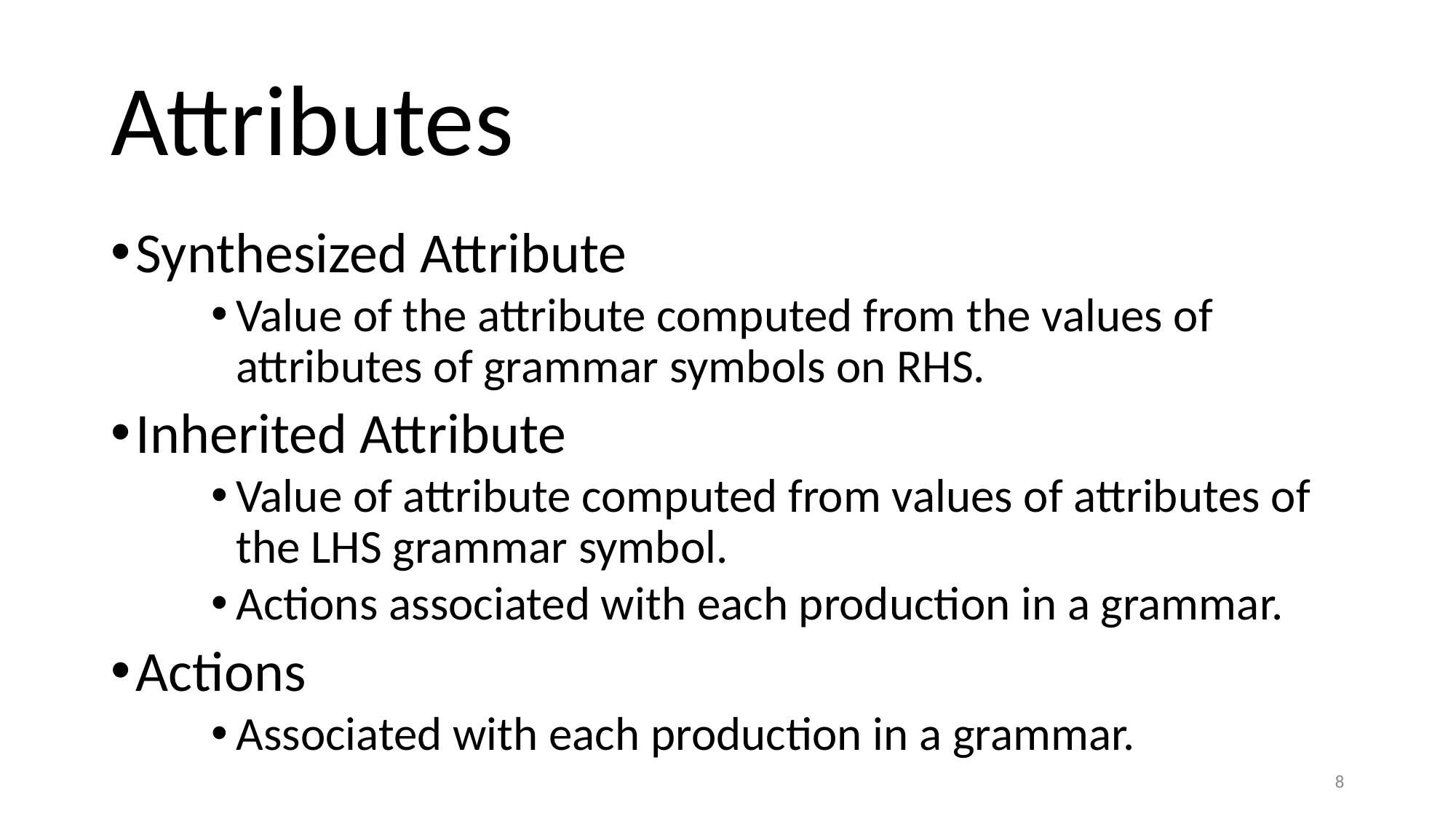

# Attributes
Synthesized Attribute
Value of the attribute computed from the values of attributes of grammar symbols on RHS.
Inherited Attribute
Value of attribute computed from values of attributes of the LHS grammar symbol.
Actions associated with each production in a grammar.
Actions
Associated with each production in a grammar.
8